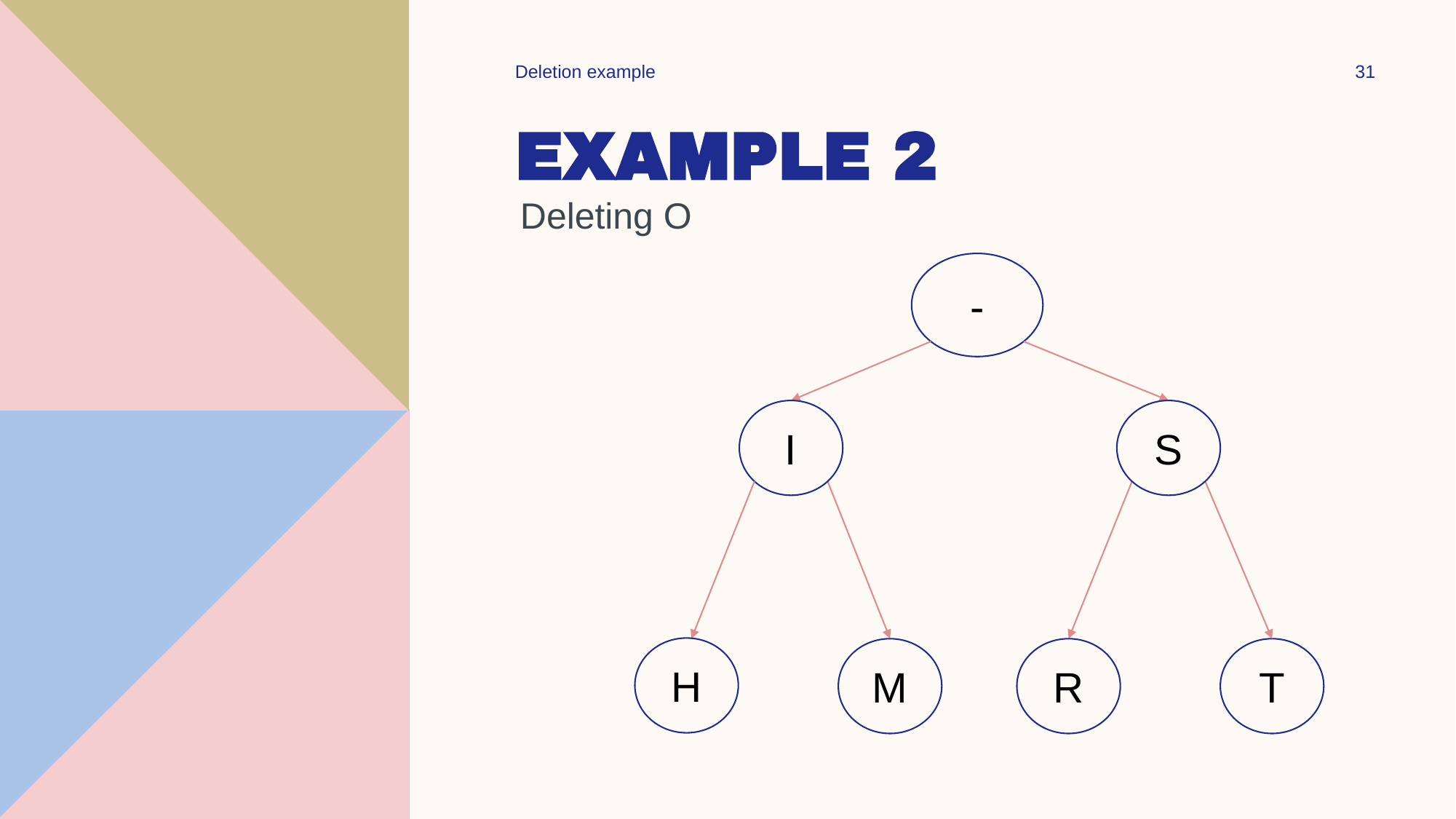

Deletion example
31
# Example 2
Deleting O
-
I
S
H
M
R
T